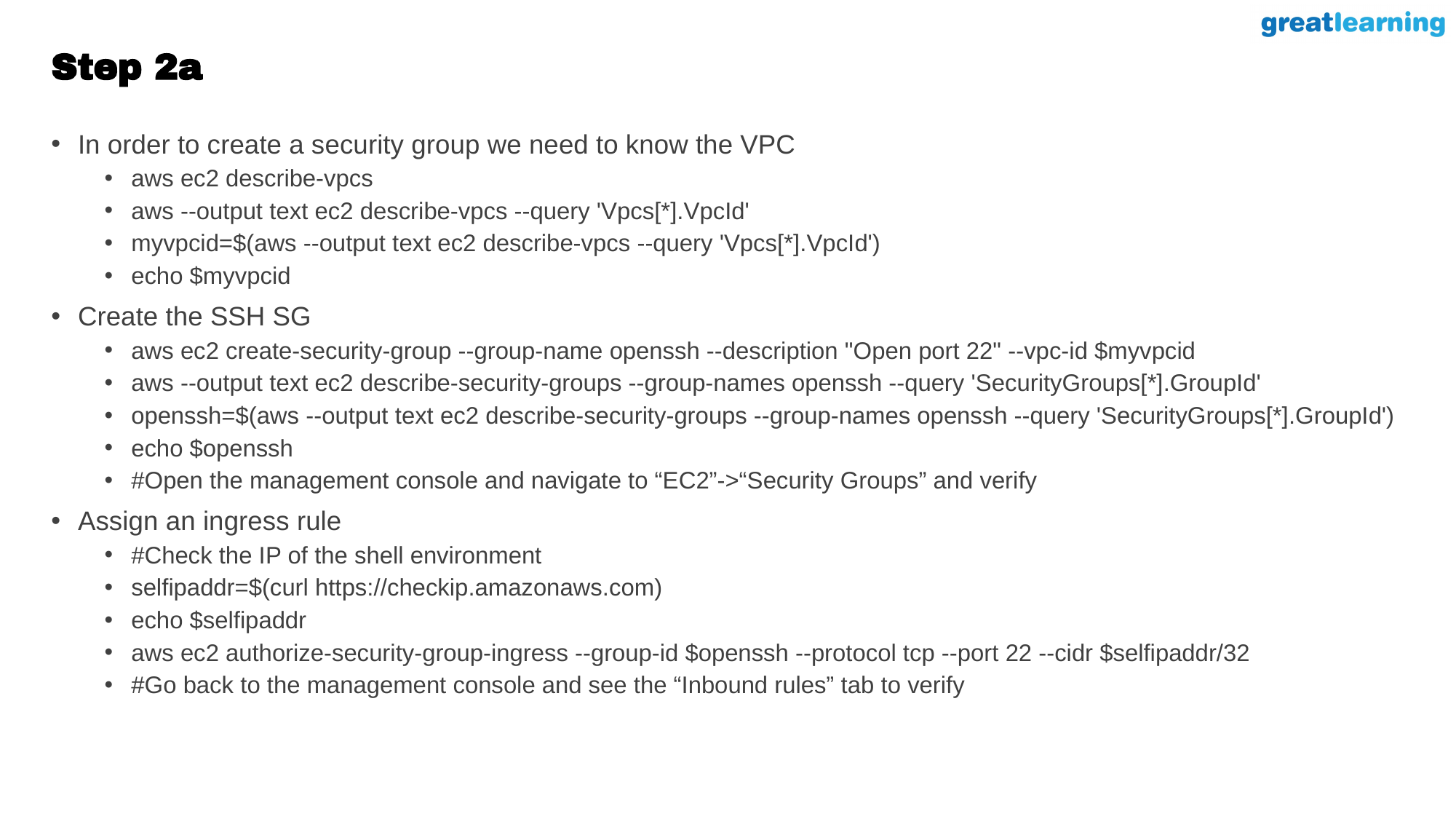

# Step 2a
In order to create a security group we need to know the VPC
aws ec2 describe-vpcs
aws --output text ec2 describe-vpcs --query 'Vpcs[*].VpcId'
myvpcid=$(aws --output text ec2 describe-vpcs --query 'Vpcs[*].VpcId')
echo $myvpcid
Create the SSH SG
aws ec2 create-security-group --group-name openssh --description "Open port 22" --vpc-id $myvpcid
aws --output text ec2 describe-security-groups --group-names openssh --query 'SecurityGroups[*].GroupId'
openssh=$(aws --output text ec2 describe-security-groups --group-names openssh --query 'SecurityGroups[*].GroupId')
echo $openssh
#Open the management console and navigate to “EC2”->“Security Groups” and verify
Assign an ingress rule
#Check the IP of the shell environment
selfipaddr=$(curl https://checkip.amazonaws.com)
echo $selfipaddr
aws ec2 authorize-security-group-ingress --group-id $openssh --protocol tcp --port 22 --cidr $selfipaddr/32
#Go back to the management console and see the “Inbound rules” tab to verify